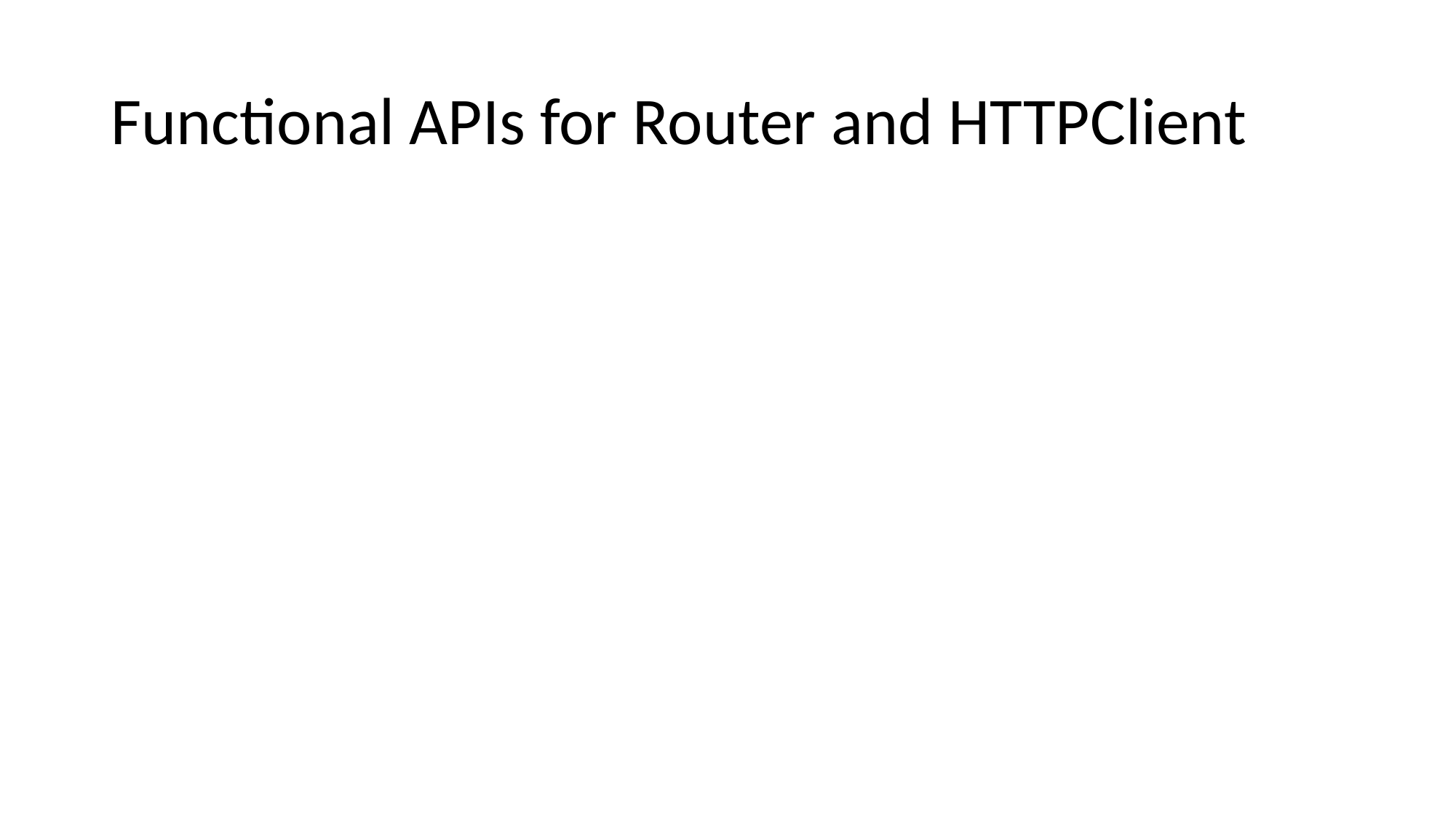

# Functional APIs for Router and HTTPClient